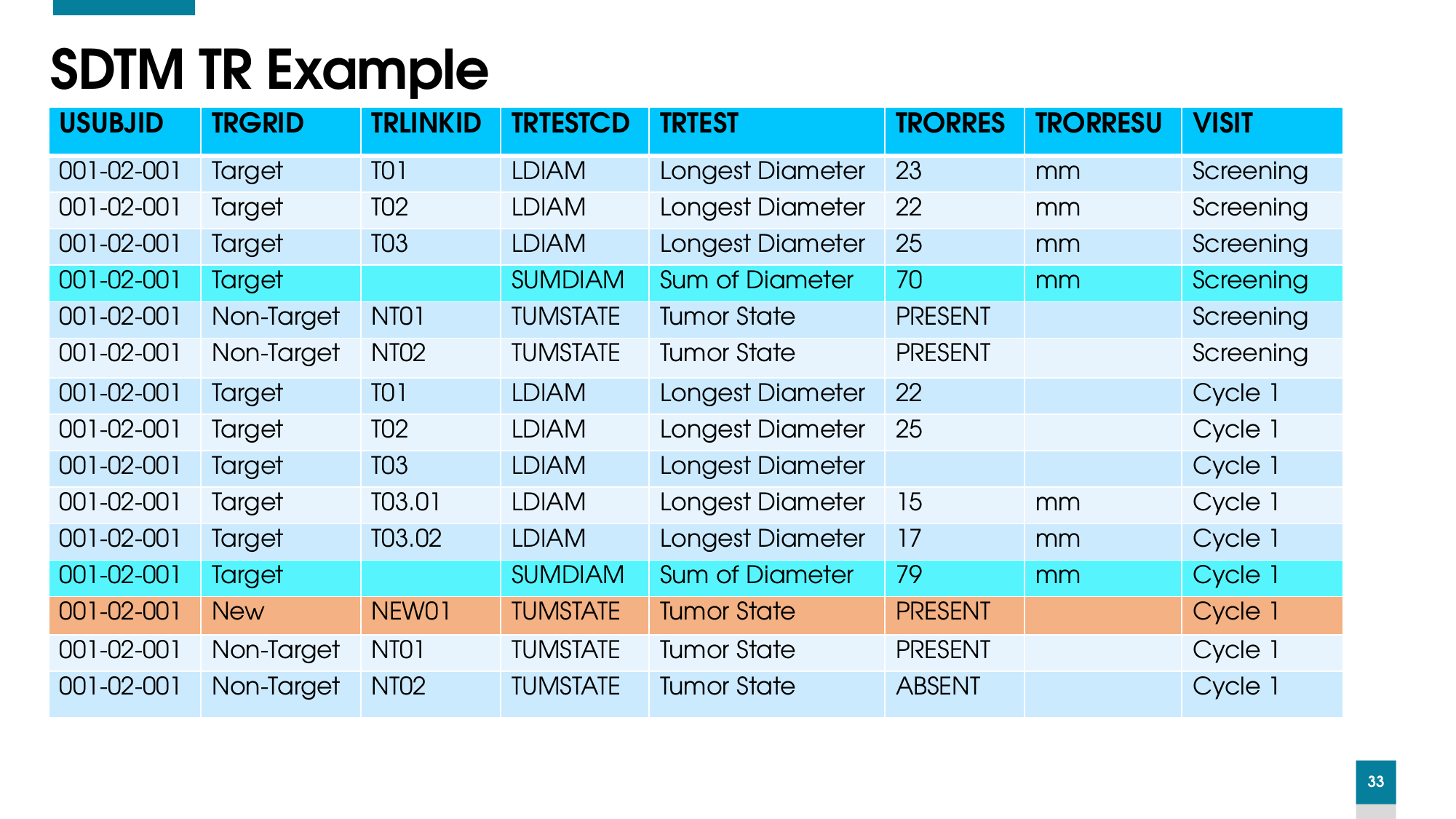

# SDTM TR Example
| USUBJID | TRGRID | TRLINKID | TRTESTCD | TRTEST | TRORRES | TRORRESU | VISIT |
| --- | --- | --- | --- | --- | --- | --- | --- |
| 001-02-001 | Target | T01 | LDIAM | Longest Diameter | 23 | mm | Screening |
| 001-02-001 | Target | T02 | LDIAM | Longest Diameter | 22 | mm | Screening |
| 001-02-001 | Target | T03 | LDIAM | Longest Diameter | 25 | mm | Screening |
| 001-02-001 | Target |  | SUMDIAM | Sum of Diameter | 70 | mm | Screening |
| 001-02-001 | Non-Target | NT01 | TUMSTATE | Tumor State | PRESENT |  | Screening |
| 001-02-001 | Non-Target | NT02 | TUMSTATE | Tumor State | PRESENT |  | Screening |
| 001-02-001 | Target | T01 | LDIAM | Longest Diameter | 22 |  | Cycle 1 |
| 001-02-001 | Target | T02 | LDIAM | Longest Diameter | 25 |  | Cycle 1 |
| 001-02-001 | Target | T03 | LDIAM | Longest Diameter |  |  | Cycle 1 |
| 001-02-001 | Target | T03.01 | LDIAM | Longest Diameter | 15 | mm | Cycle 1 |
| 001-02-001 | Target | T03.02 | LDIAM | Longest Diameter | 17 | mm | Cycle 1 |
| 001-02-001 | Target |  | SUMDIAM | Sum of Diameter | 79 | mm | Cycle 1 |
| 001-02-001 | New | NEW01 | TUMSTATE | Tumor State | PRESENT |  | Cycle 1 |
| 001-02-001 | Non-Target | NT01 | TUMSTATE | Tumor State | PRESENT |  | Cycle 1 |
| 001-02-001 | Non-Target | NT02 | TUMSTATE | Tumor State | ABSENT |  | Cycle 1 |